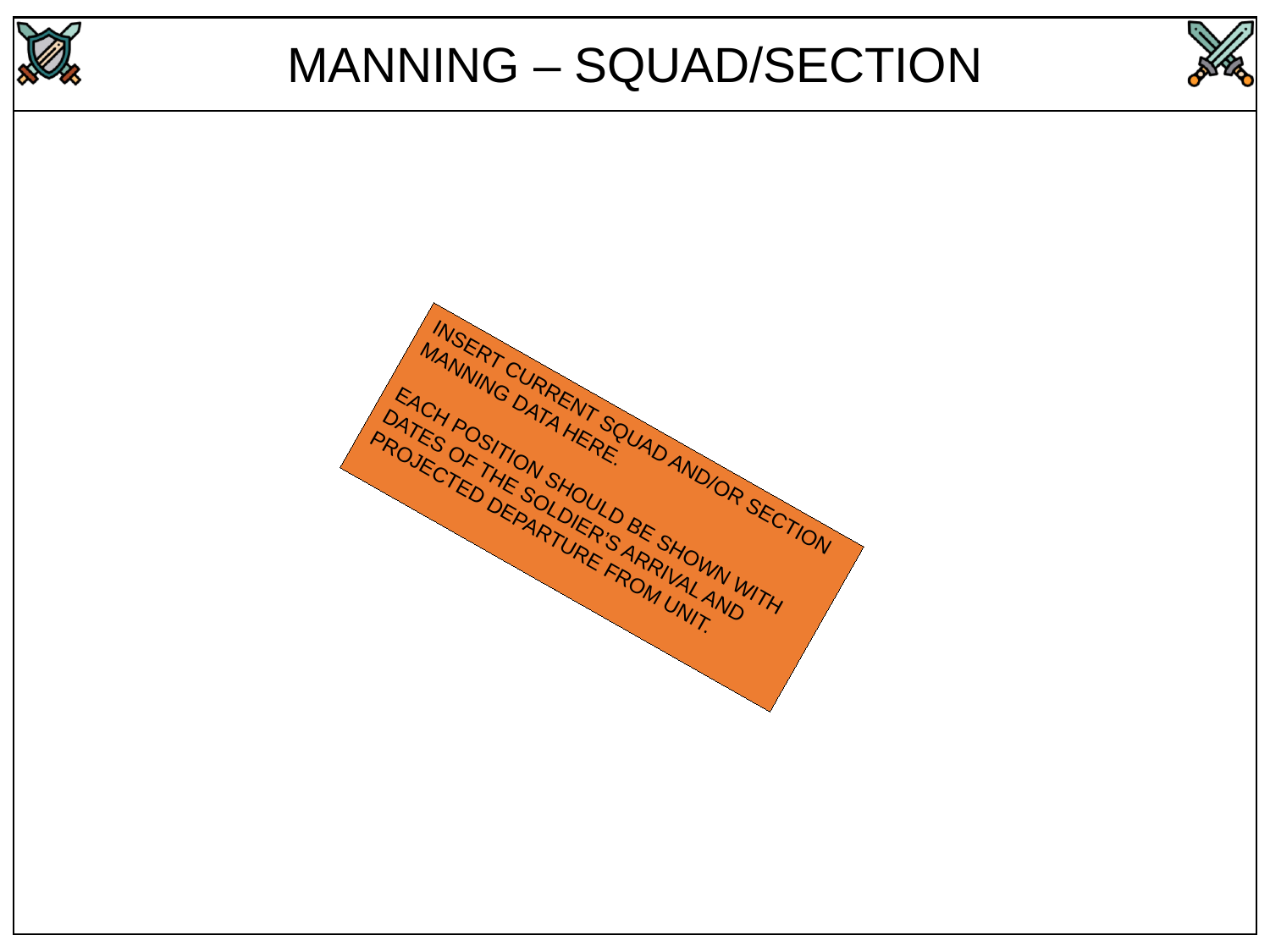

MANNING – SQUAD/SECTION
INSERT CURRENT SQUAD AND/OR SECTION MANNING DATA HERE.

EACH POSITION SHOULD BE SHOWN WITH DATES OF THE SOLDIER’S ARRIVAL AND PROJECTED DEPARTURE FROM UNIT.